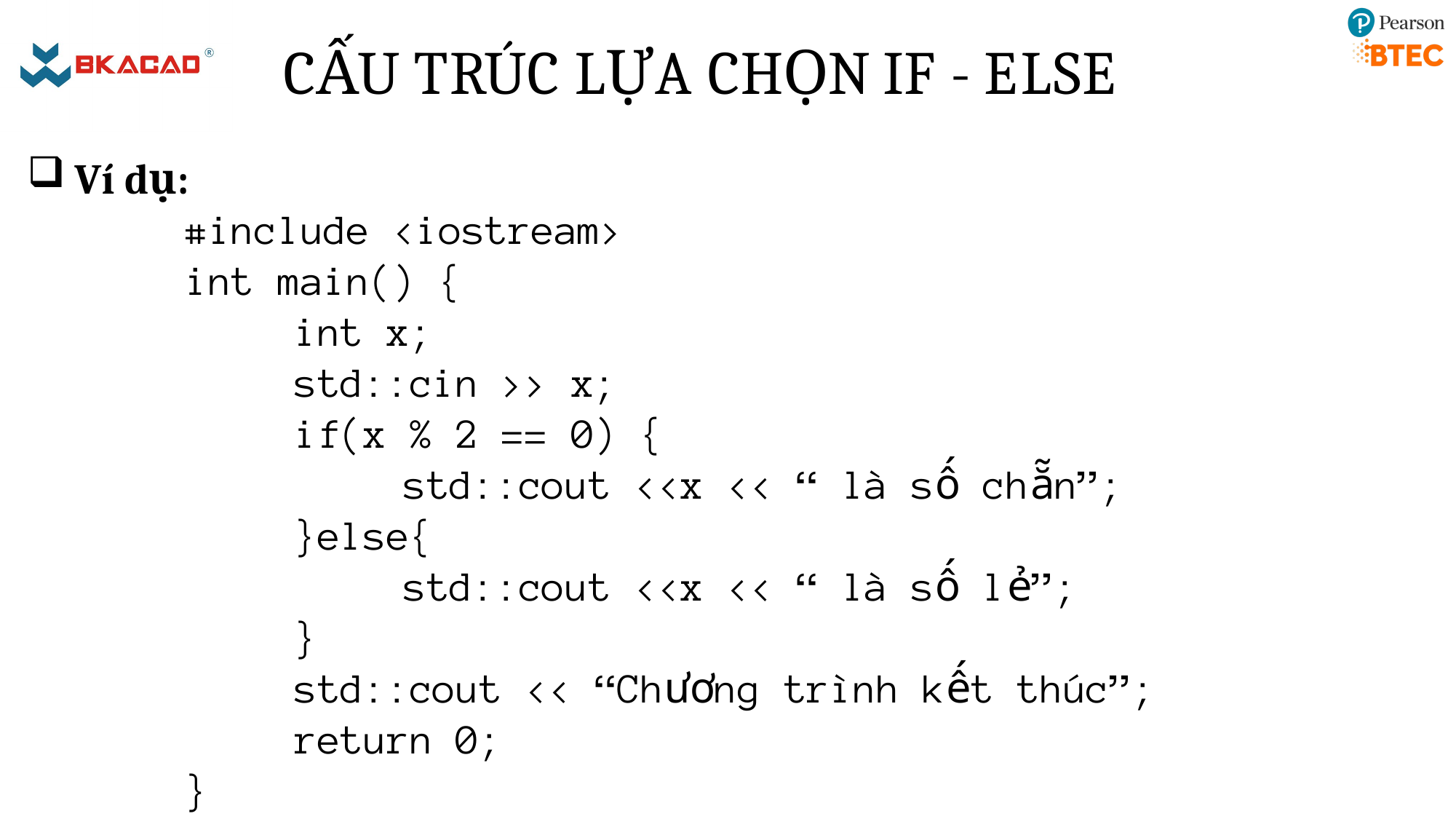

# CẤU TRÚC LỰA CHỌN IF - ELSE
 Ví dụ:
#include <iostream>
int main() {
	int x;
	std::cin >> x;
	if(x % 2 == 0) {
		std::cout <<x << “ là số chẵn”;
	}else{
		std::cout <<x << “ là số lẻ”;
	}
	std::cout << “Chương trình kết thúc”;
	return 0;
}